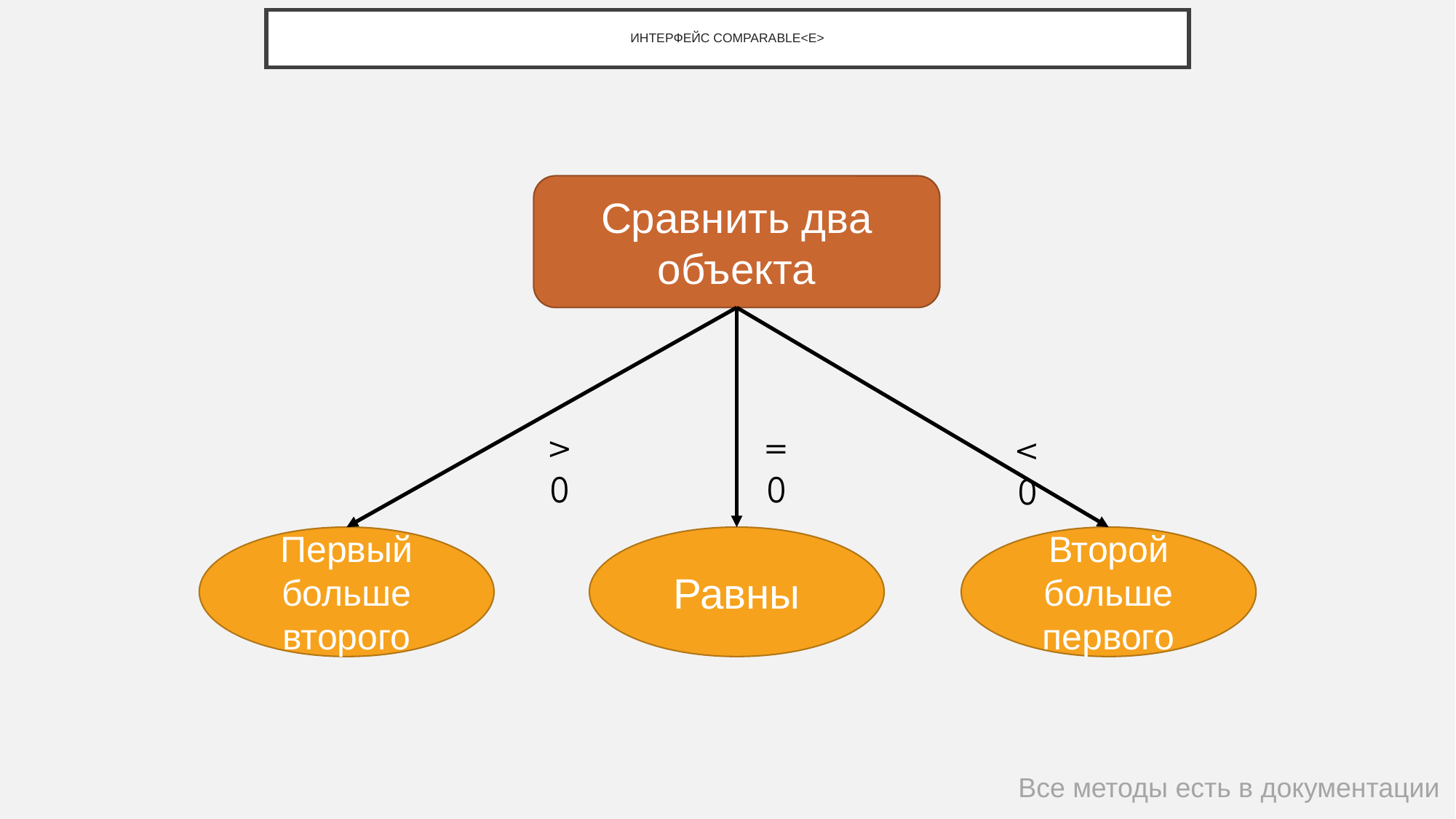

# ИНТЕРФЕЙС COMPARABLE<E>
Сравнить два объекта
=0
>0
<0
Первый больше второго
Равны
Второй больше первого
Все методы есть в документации